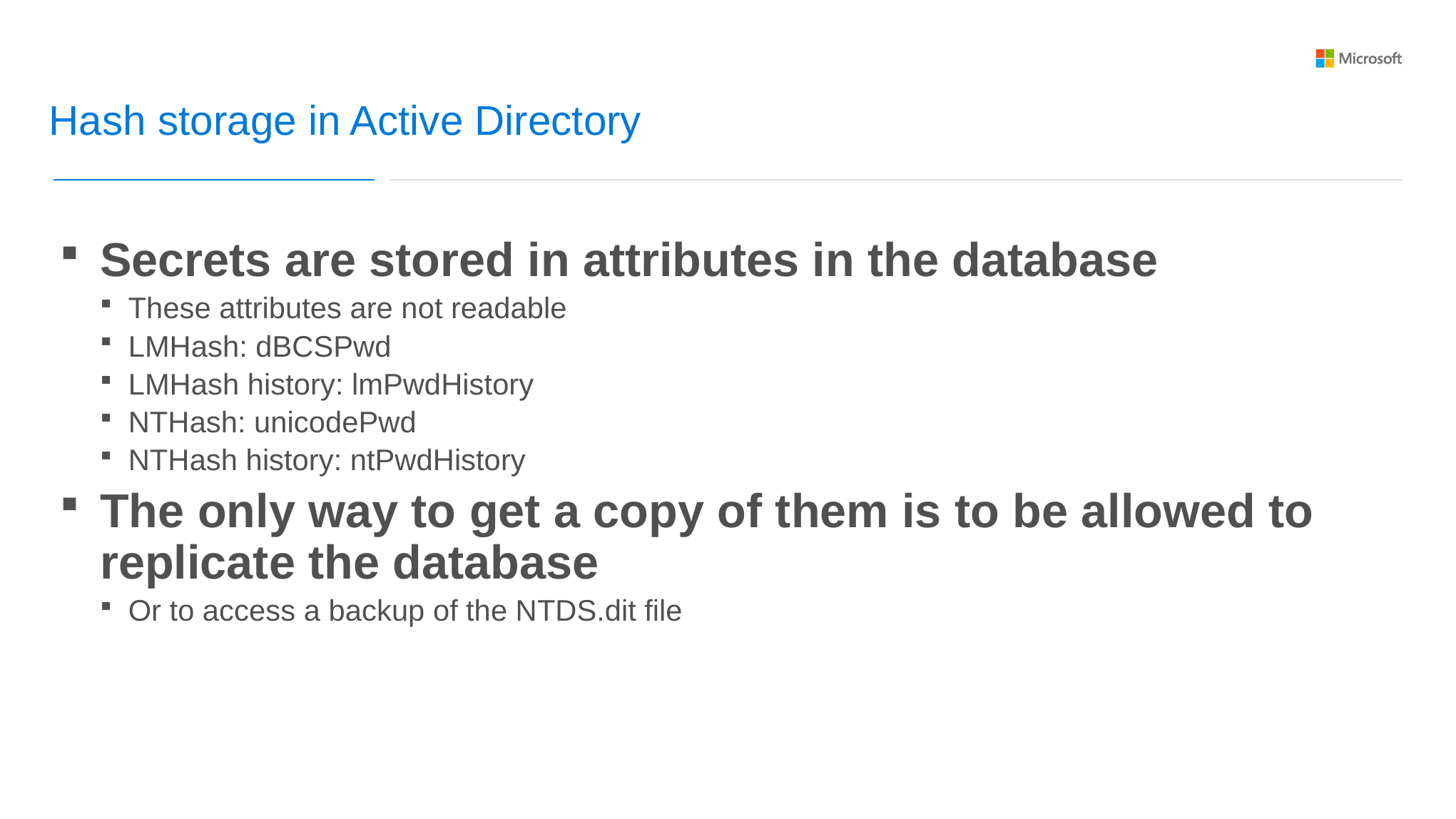

Hash storage in Active Directory
Secrets are stored in attributes in the database
These attributes are not readable
LMHash: dBCSPwd
LMHash history: lmPwdHistory
NTHash: unicodePwd
NTHash history: ntPwdHistory
The only way to get a copy of them is to be allowed to replicate the database
Or to access a backup of the NTDS.dit file